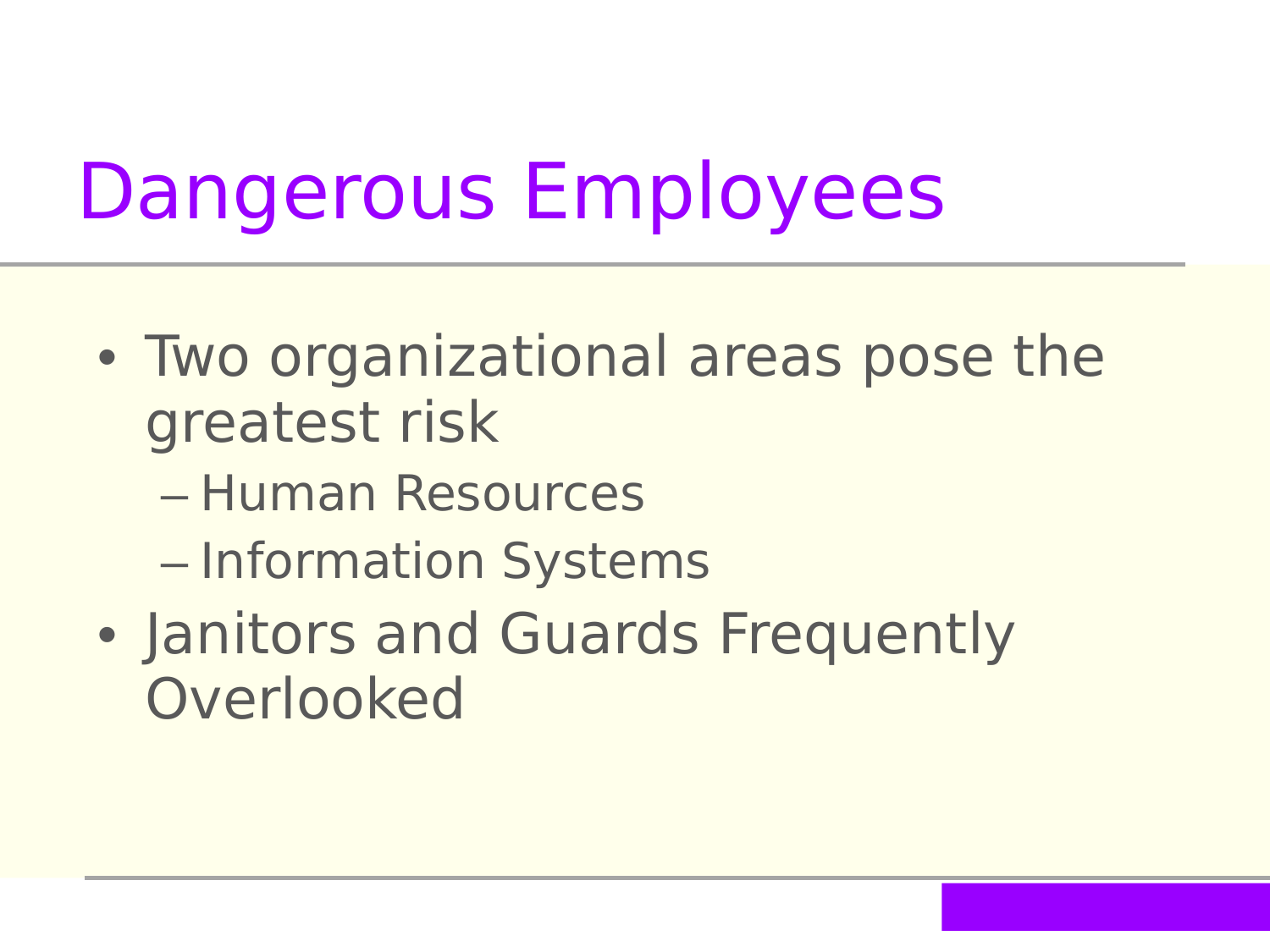

Dangerous Employees
Two organizational areas pose the greatest risk
Human Resources
Information Systems
Janitors and Guards Frequently Overlooked